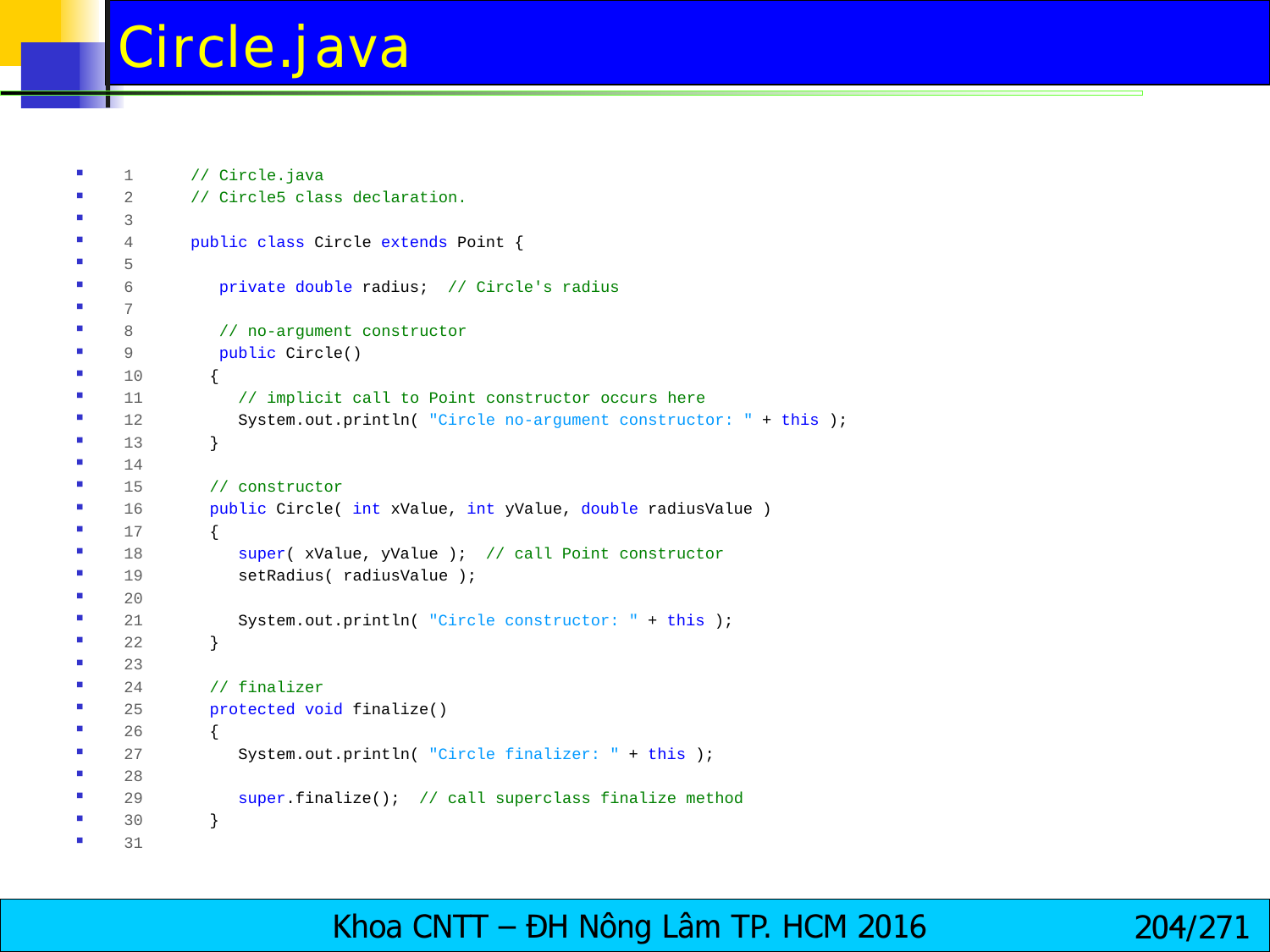

# Circle.java
1      // Circle.java
2      // Circle5 class declaration.
3
4      public class Circle extends Point {
5
6         private double radius;  // Circle's radius
7
8         // no-argument constructor
9         public Circle()
10       {
11          // implicit call to Point constructor occurs here
12          System.out.println( "Circle no-argument constructor: " + this );
13       }
14
15       // constructor
16       public Circle( int xValue, int yValue, double radiusValue )
17       {
18          super( xValue, yValue );  // call Point constructor
19          setRadius( radiusValue );
20
21          System.out.println( "Circle constructor: " + this );
22       }
23
24       // finalizer
25       protected void finalize()
26       {
27          System.out.println( "Circle finalizer: " + this );
28
29          super.finalize();  // call superclass finalize method
30       }
31